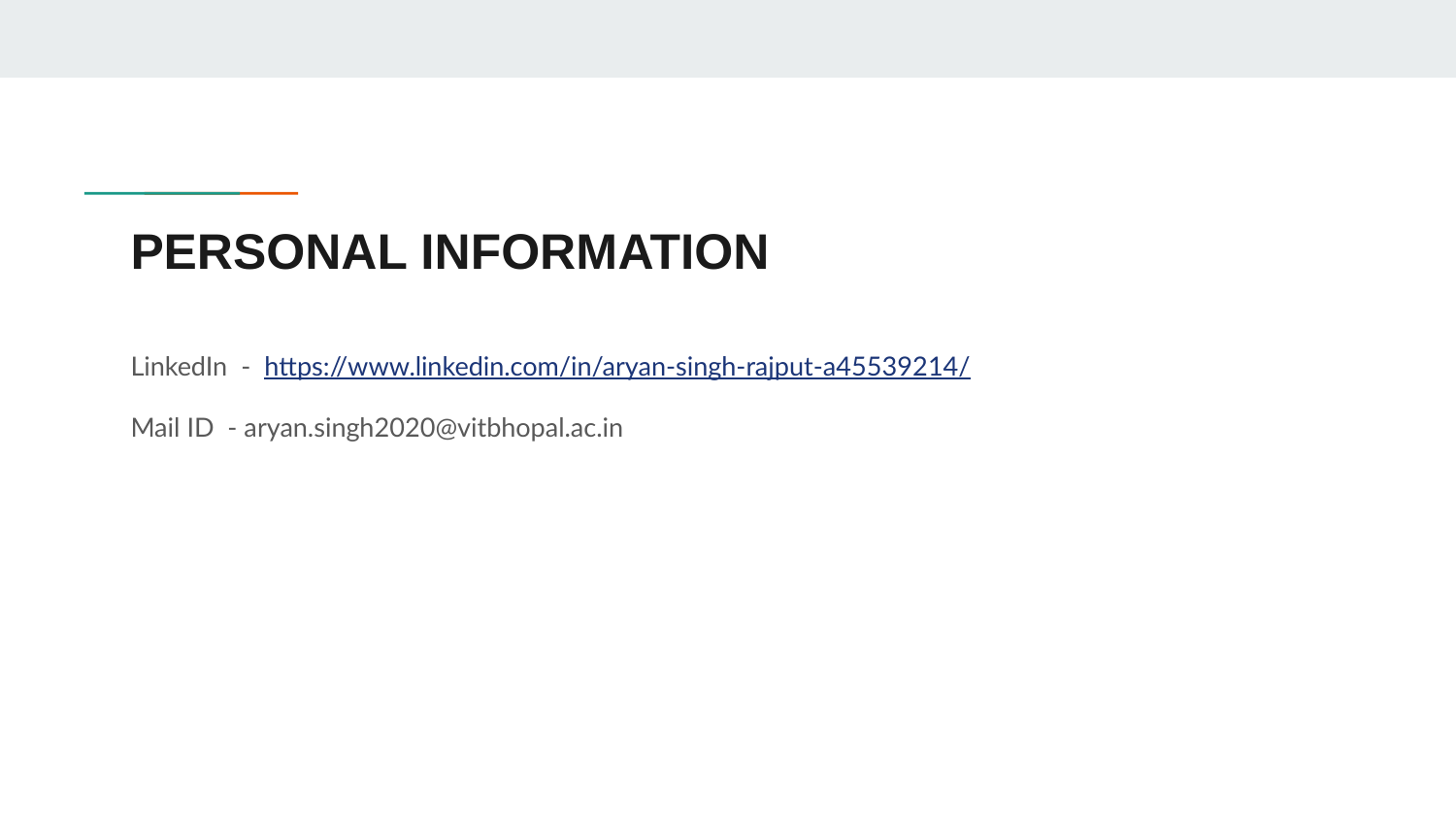

# PERSONAL INFORMATION
LinkedIn  -  https://www.linkedin.com/in/aryan-singh-rajput-a45539214/
Mail ID  - aryan.singh2020@vitbhopal.ac.in